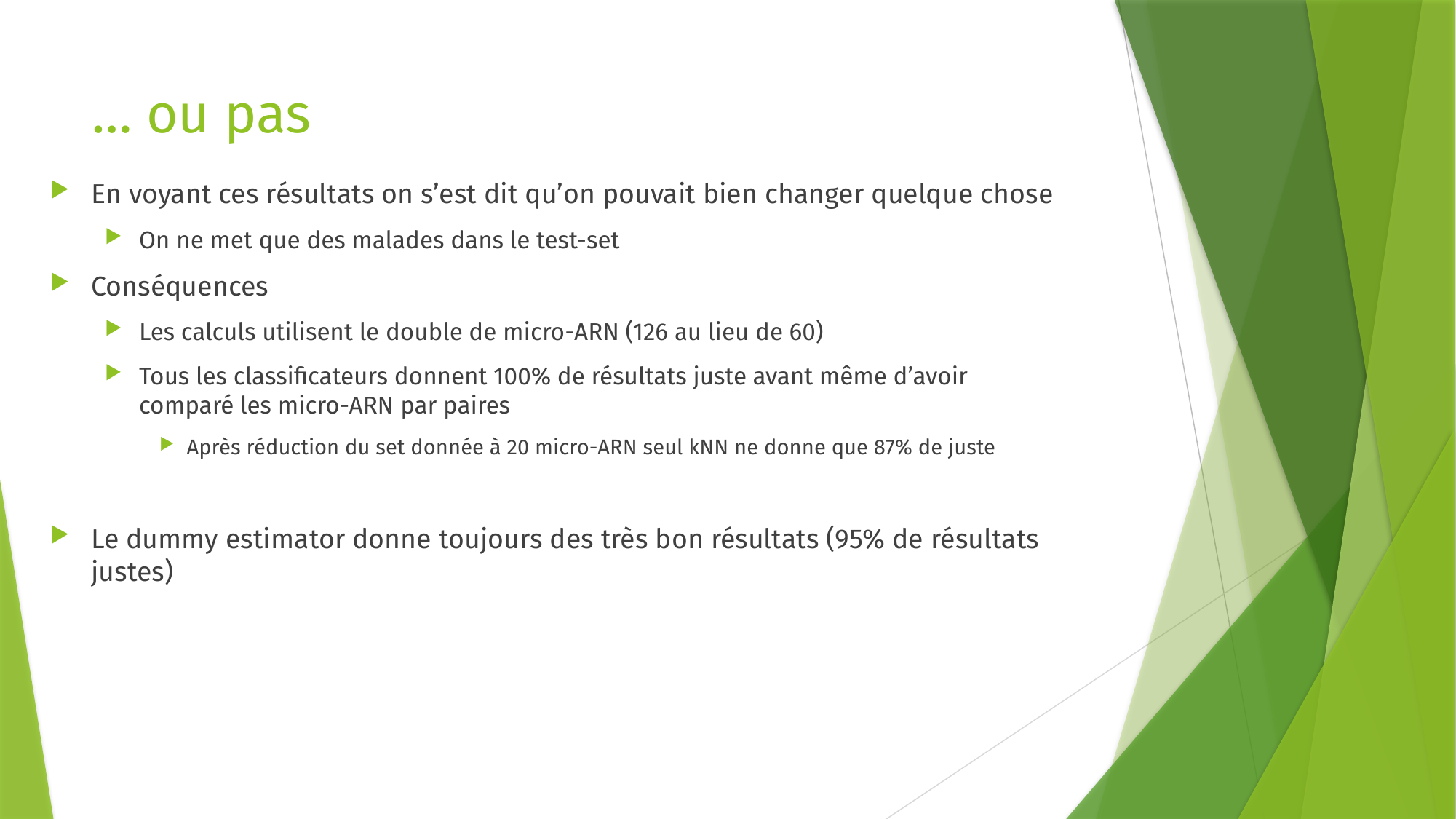

# … ou pas
En voyant ces résultats on s’est dit qu’on pouvait bien changer quelque chose
On ne met que des malades dans le test-set
Conséquences
Les calculs utilisent le double de micro-ARN (126 au lieu de 60)
Tous les classificateurs donnent 100% de résultats juste avant même d’avoir comparé les micro-ARN par paires
Après réduction du set donnée à 20 micro-ARN seul kNN ne donne que 87% de juste

Le dummy estimator donne toujours des très bon résultats (95% de résultats justes)